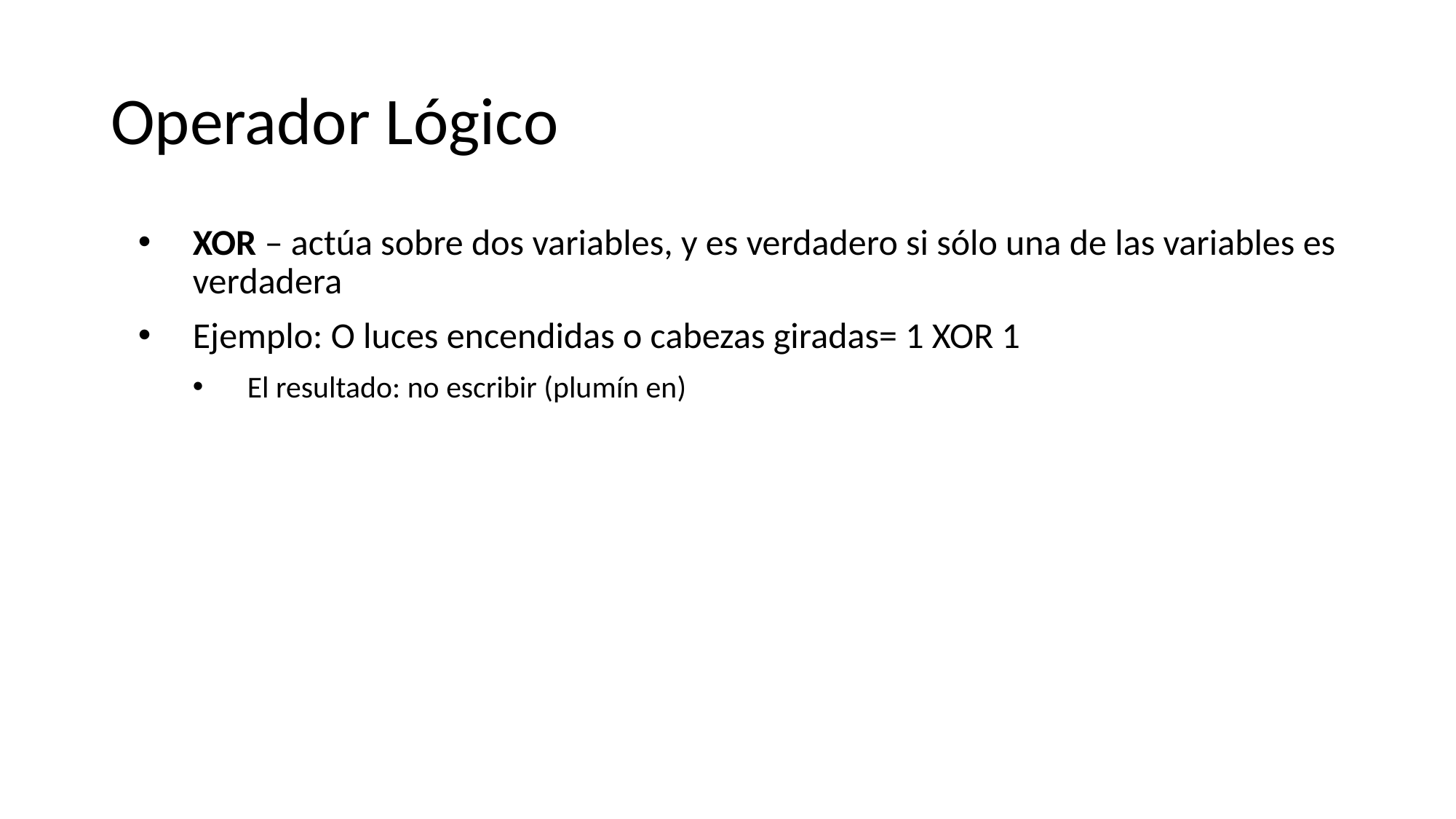

# Operador Lógico
XOR – actúa sobre dos variables, y es verdadero si sólo una de las variables es verdadera
Ejemplo: O luces encendidas o cabezas giradas= 1 XOR 1
El resultado: no escribir (plumín en)